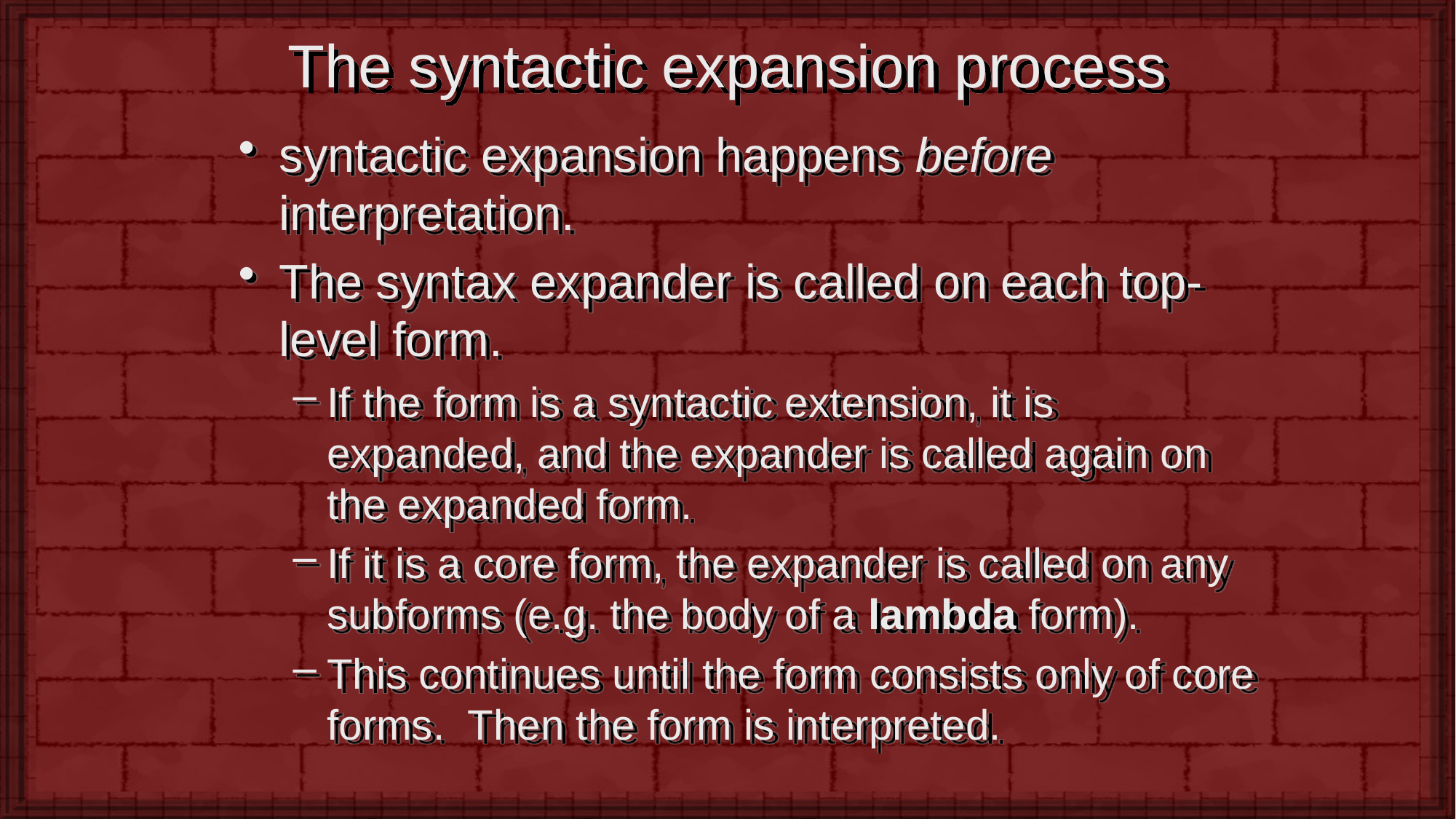

# The syntactic expansion process
syntactic expansion happens before interpretation.
The syntax expander is called on each top-level form.
If the form is a syntactic extension, it is expanded, and the expander is called again on the expanded form.
If it is a core form, the expander is called on any subforms (e.g. the body of a lambda form).
This continues until the form consists only of core forms.  Then the form is interpreted.